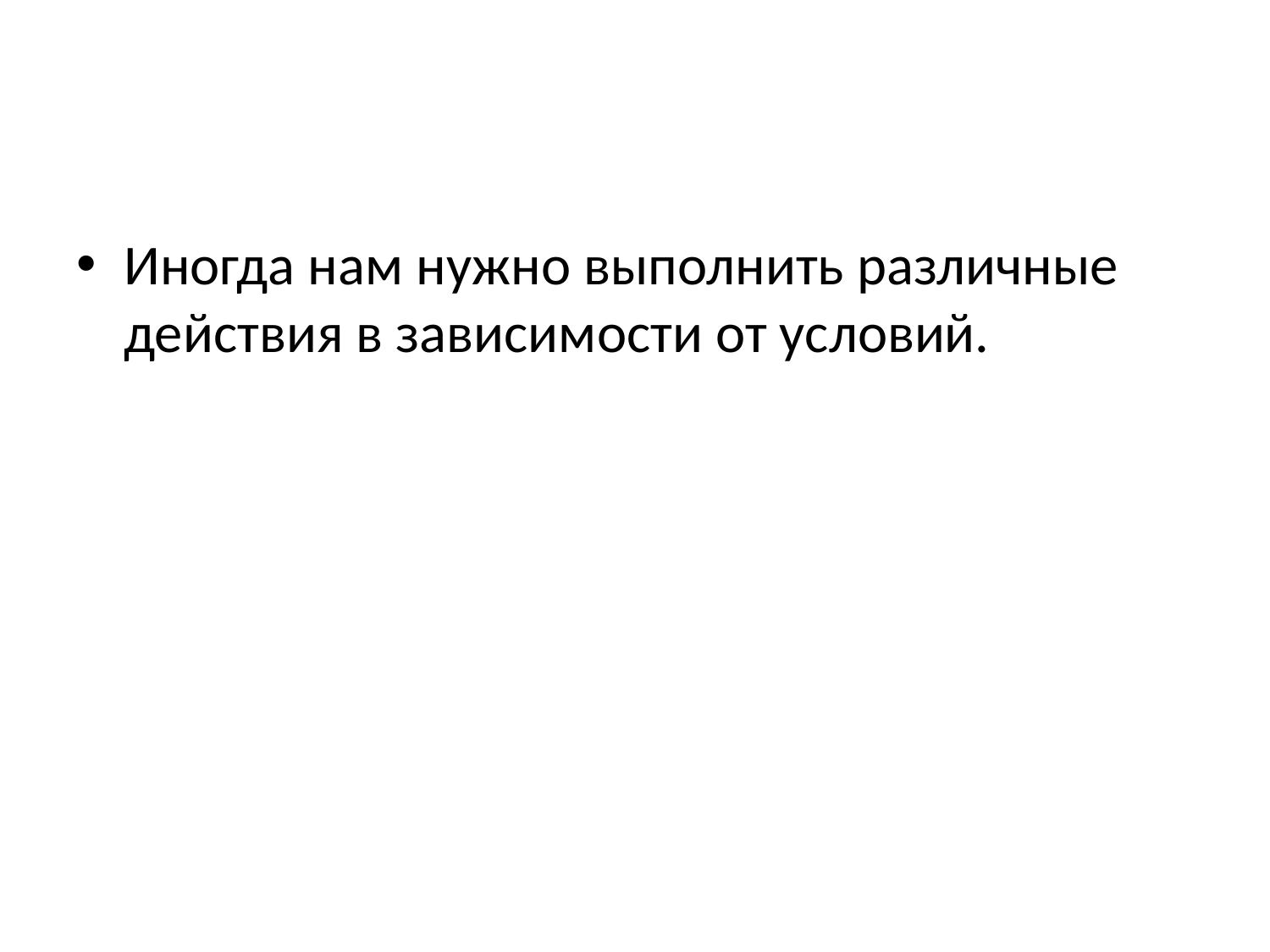

Иногда нам нужно выполнить различные действия в зависимости от условий.